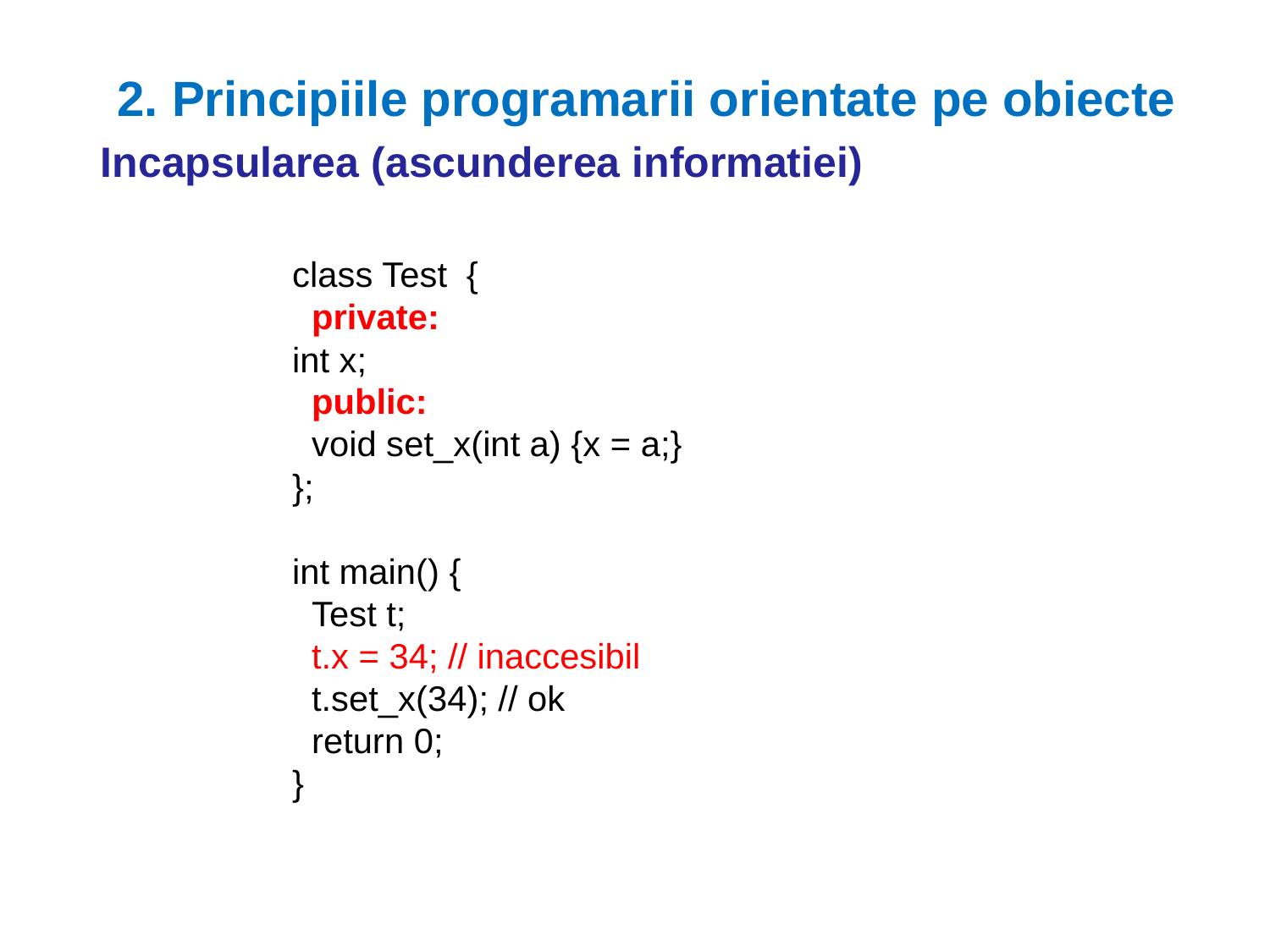

2. Principiile programarii orientate pe obiecte
Incapsularea (ascunderea informatiei)
class Test  {
  private:
int x;
  public:
  void set_x(int a) {x = a;}
};

int main() {
  Test t;
  t.x = 34; // inaccesibil
  t.set_x(34); // ok
  return 0;
}